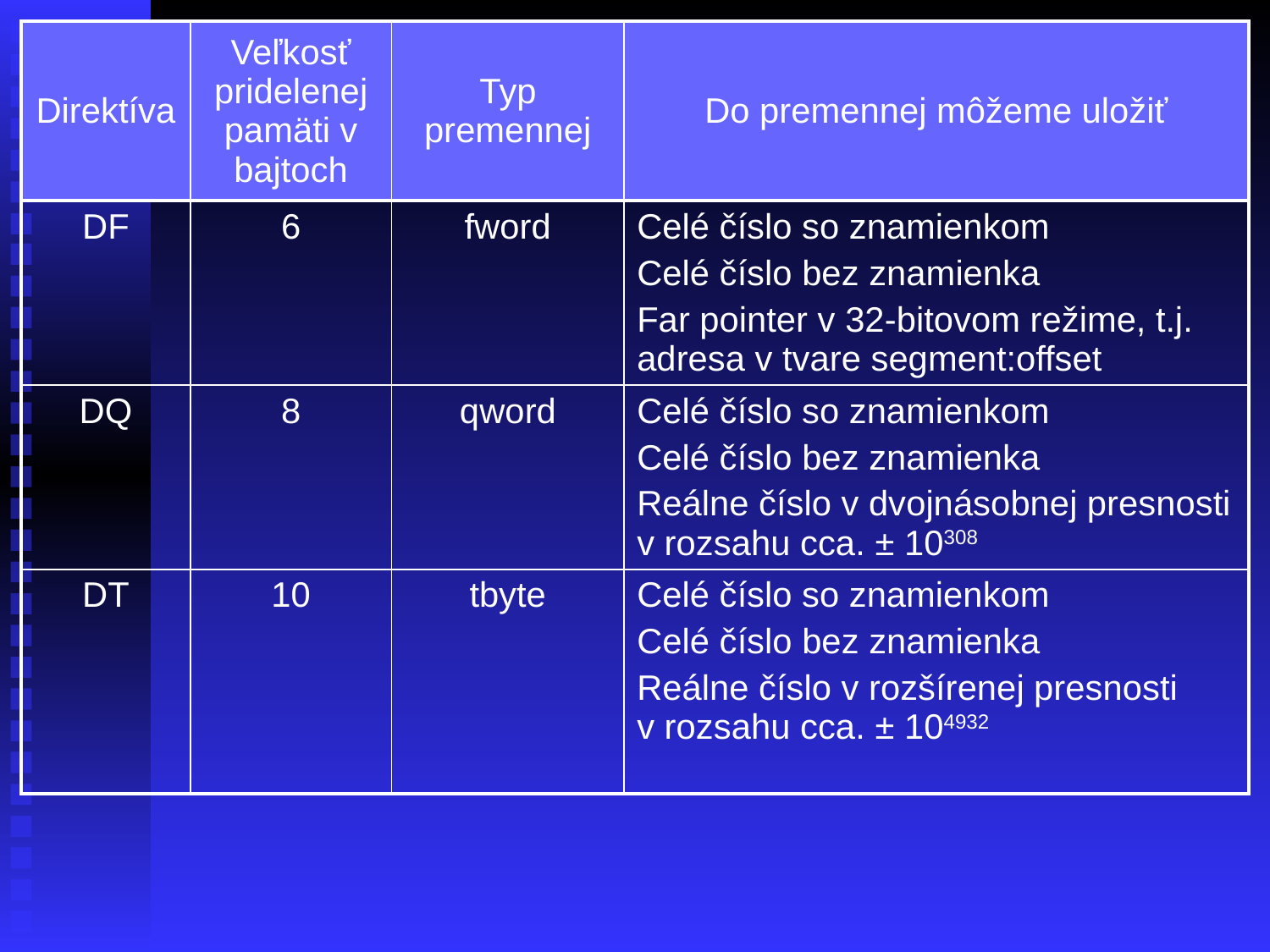

| Direktíva | Veľkosť pridelenej pamäti v bajtoch | Typ premennej | Do premennej môžeme uložiť |
| --- | --- | --- | --- |
| DF | 6 | fword | Celé číslo so znamienkom Celé číslo bez znamienka Far pointer v 32-bitovom režime, t.j. adresa v tvare segment:offset |
| DQ | 8 | qword | Celé číslo so znamienkom Celé číslo bez znamienka Reálne číslo v dvojnásobnej presnosti v rozsahu cca. ± 10308 |
| DT | 10 | tbyte | Celé číslo so znamienkom Celé číslo bez znamienka Reálne číslo v rozšírenej presnosti v rozsahu cca. ± 104932 |